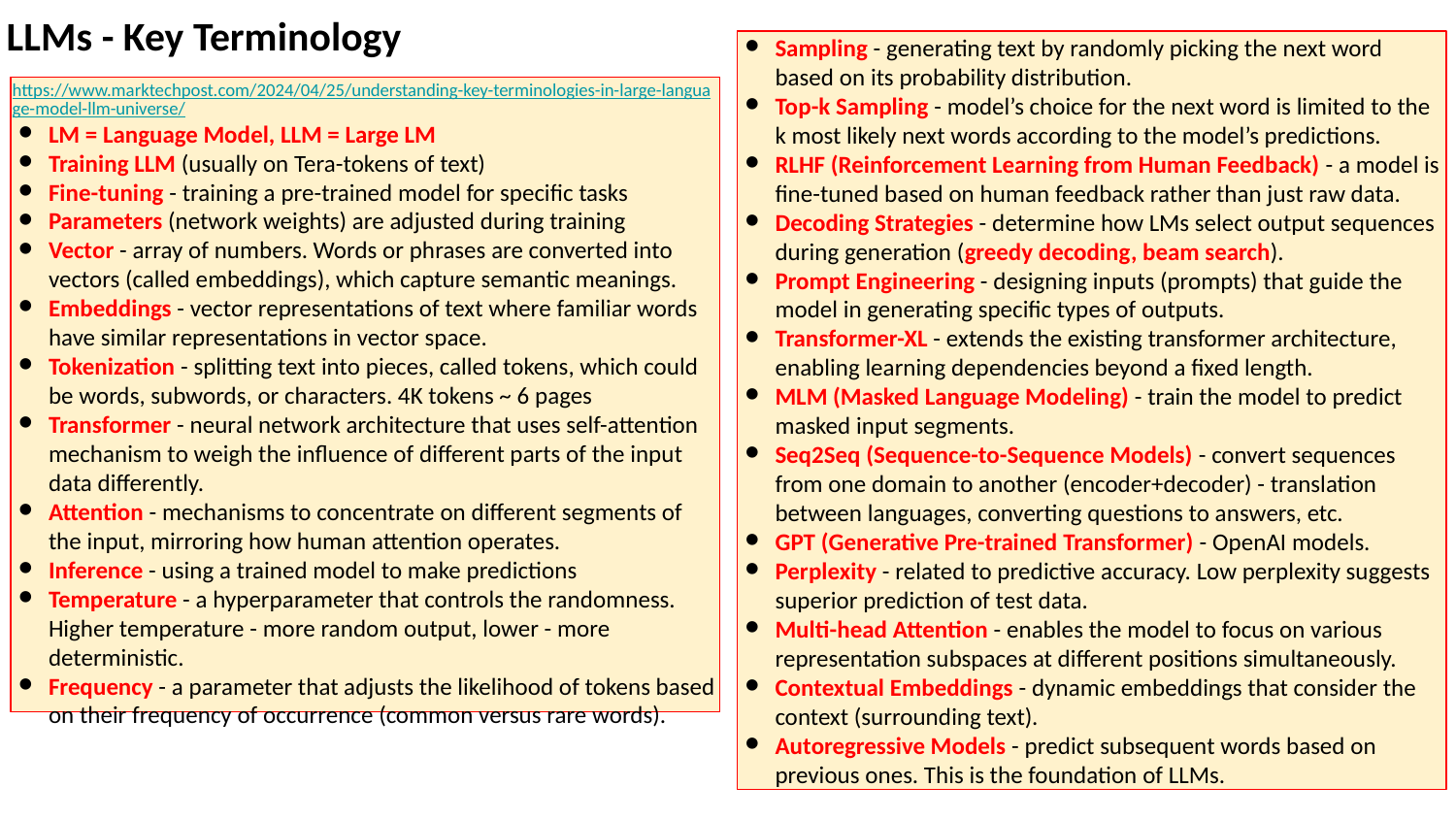

LLMs - Key Terminology
Sampling - generating text by randomly picking the next word based on its probability distribution.
Top-k Sampling - model’s choice for the next word is limited to the k most likely next words according to the model’s predictions.
RLHF (Reinforcement Learning from Human Feedback) - a model is fine-tuned based on human feedback rather than just raw data.
Decoding Strategies - determine how LMs select output sequences during generation (greedy decoding, beam search).
Prompt Engineering - designing inputs (prompts) that guide the model in generating specific types of outputs.
Transformer-XL - extends the existing transformer architecture, enabling learning dependencies beyond a fixed length.
MLM (Masked Language Modeling) - train the model to predict masked input segments.
Seq2Seq (Sequence-to-Sequence Models) - convert sequences from one domain to another (encoder+decoder) - translation between languages, converting questions to answers, etc.
GPT (Generative Pre-trained Transformer) - OpenAI models.
Perplexity - related to predictive accuracy. Low perplexity suggests superior prediction of test data.
Multi-head Attention - enables the model to focus on various representation subspaces at different positions simultaneously.
Contextual Embeddings - dynamic embeddings that consider the context (surrounding text).
Autoregressive Models - predict subsequent words based on previous ones. This is the foundation of LLMs.
https://www.marktechpost.com/2024/04/25/understanding-key-terminologies-in-large-language-model-llm-universe/
LM = Language Model, LLM = Large LM
Training LLM (usually on Tera-tokens of text)
Fine-tuning - training a pre-trained model for specific tasks
Parameters (network weights) are adjusted during training
Vector - array of numbers. Words or phrases are converted into vectors (called embeddings), which capture semantic meanings.
Embeddings - vector representations of text where familiar words have similar representations in vector space.
Tokenization - splitting text into pieces, called tokens, which could be words, subwords, or characters. 4K tokens ~ 6 pages
Transformer - neural network architecture that uses self-attention mechanism to weigh the influence of different parts of the input data differently.
Attention - mechanisms to concentrate on different segments of the input, mirroring how human attention operates.
Inference - using a trained model to make predictions
Temperature - a hyperparameter that controls the randomness. Higher temperature - more random output, lower - more deterministic.
Frequency - a parameter that adjusts the likelihood of tokens based on their frequency of occurrence (common versus rare words).